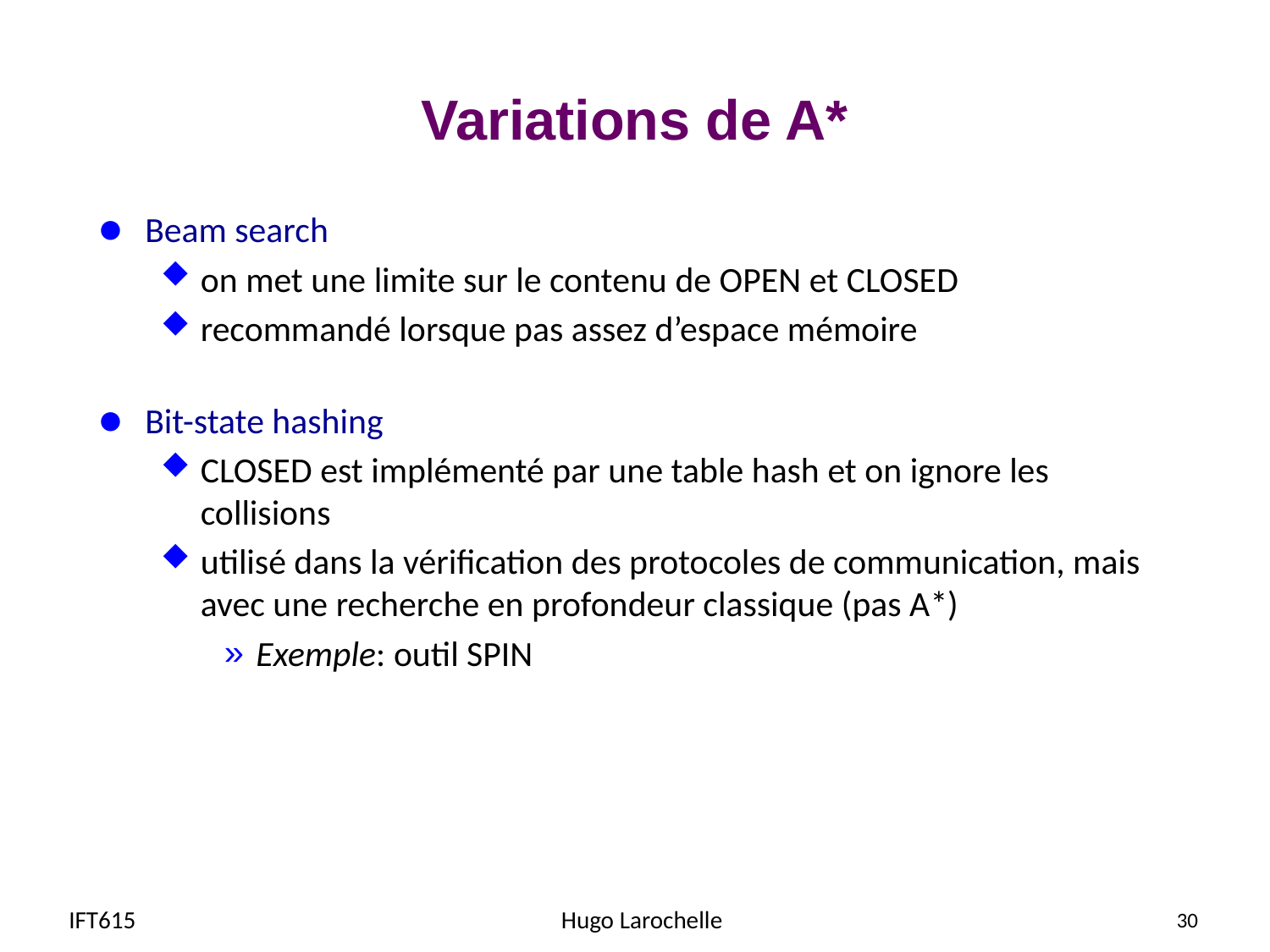

# Variations de A*
Beam search
on met une limite sur le contenu de OPEN et CLOSED
recommandé lorsque pas assez d’espace mémoire
Bit-state hashing
CLOSED est implémenté par une table hash et on ignore les collisions
utilisé dans la vérification des protocoles de communication, mais avec une recherche en profondeur classique (pas A*)
Exemple: outil SPIN
IFT615
Hugo Larochelle
30